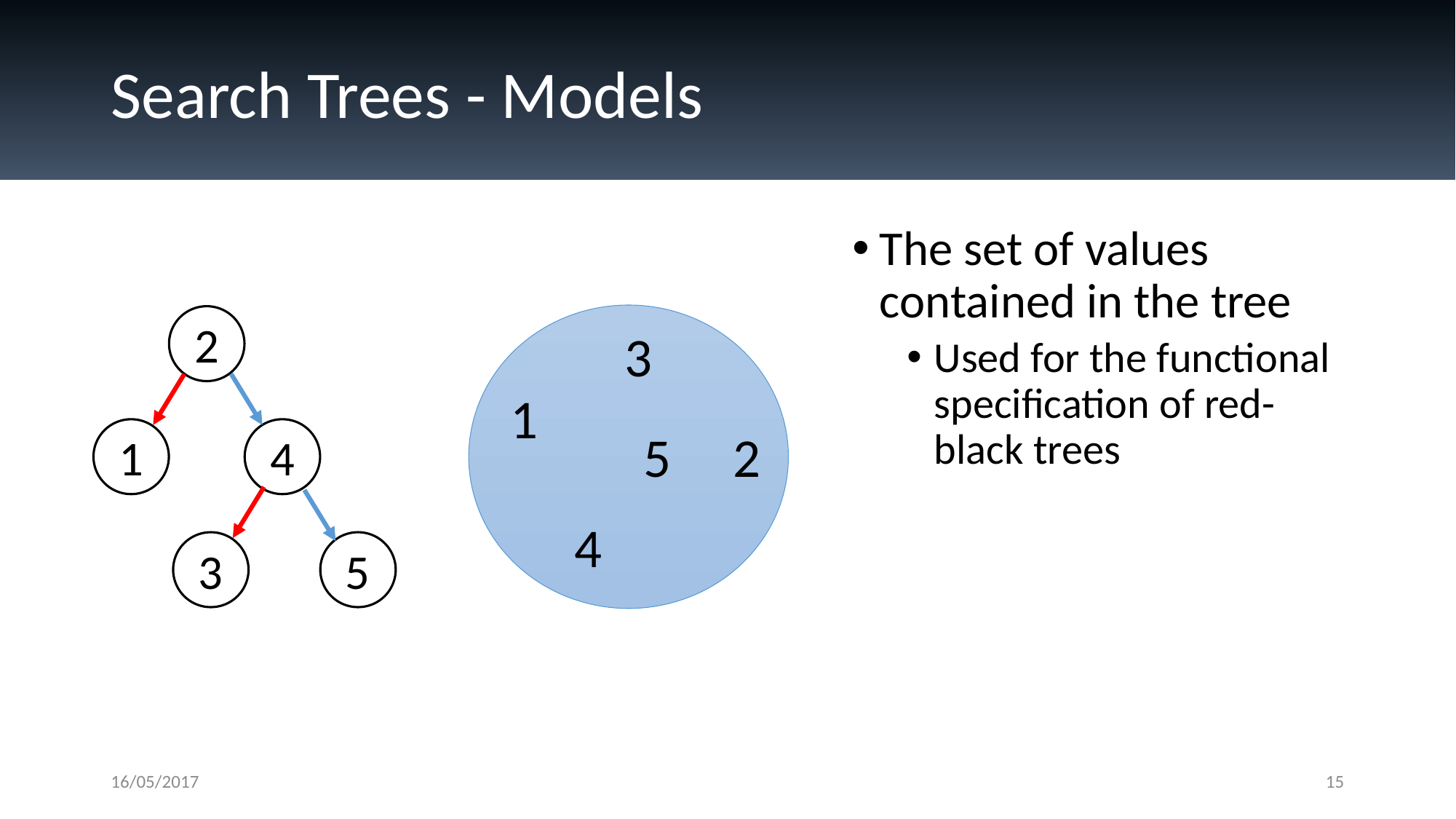

# Search Trees - Models
The set of values contained in the tree
Used for the functional specification of red-black trees

3
1
5
2
4
2
1
4
3
5
16/05/2017
15